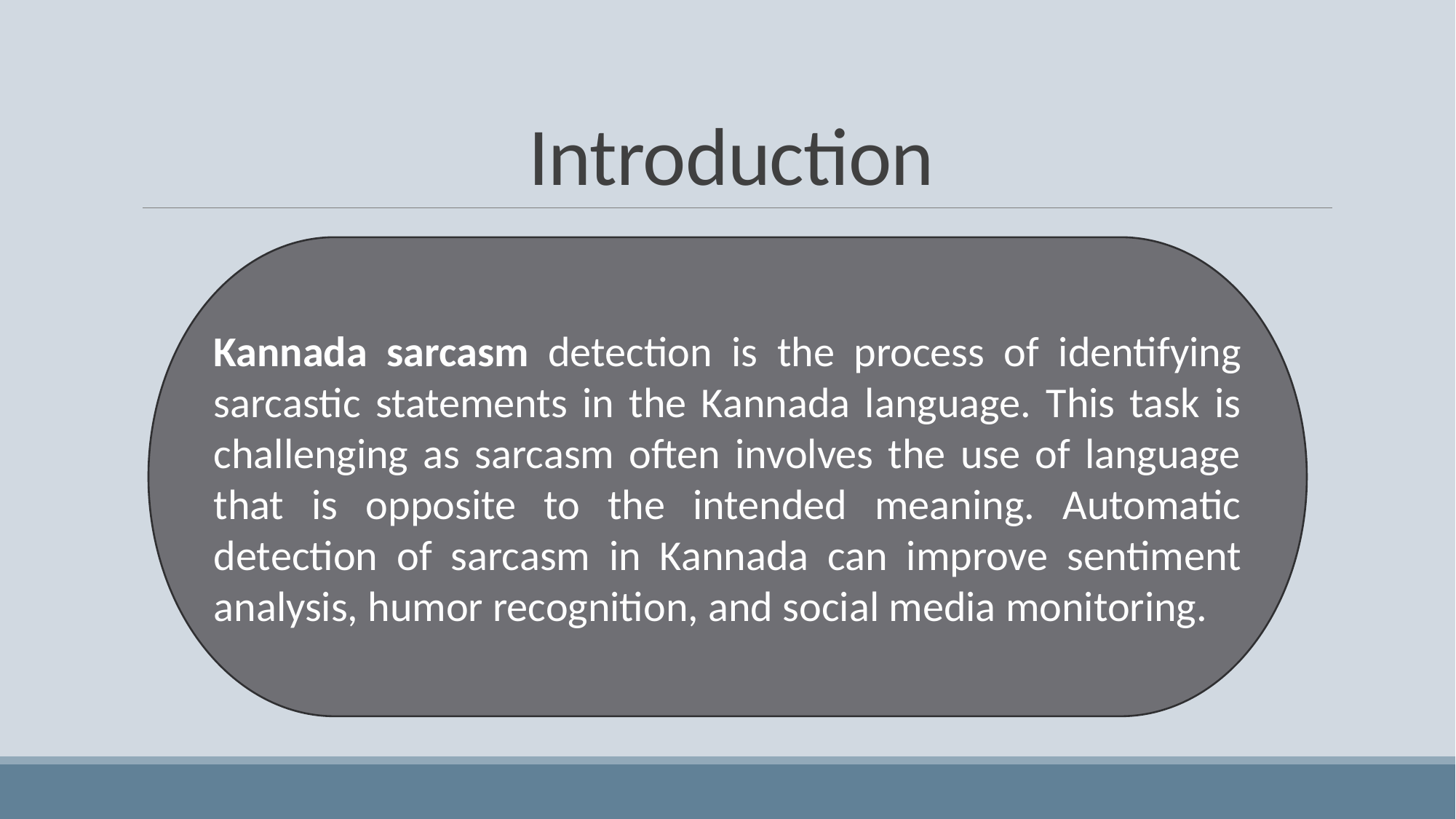

# Introduction
Kannada sarcasm detection is the process of identifying sarcastic statements in the Kannada language. This task is challenging as sarcasm often involves the use of language that is opposite to the intended meaning. Automatic detection of sarcasm in Kannada can improve sentiment analysis, humor recognition, and social media monitoring.